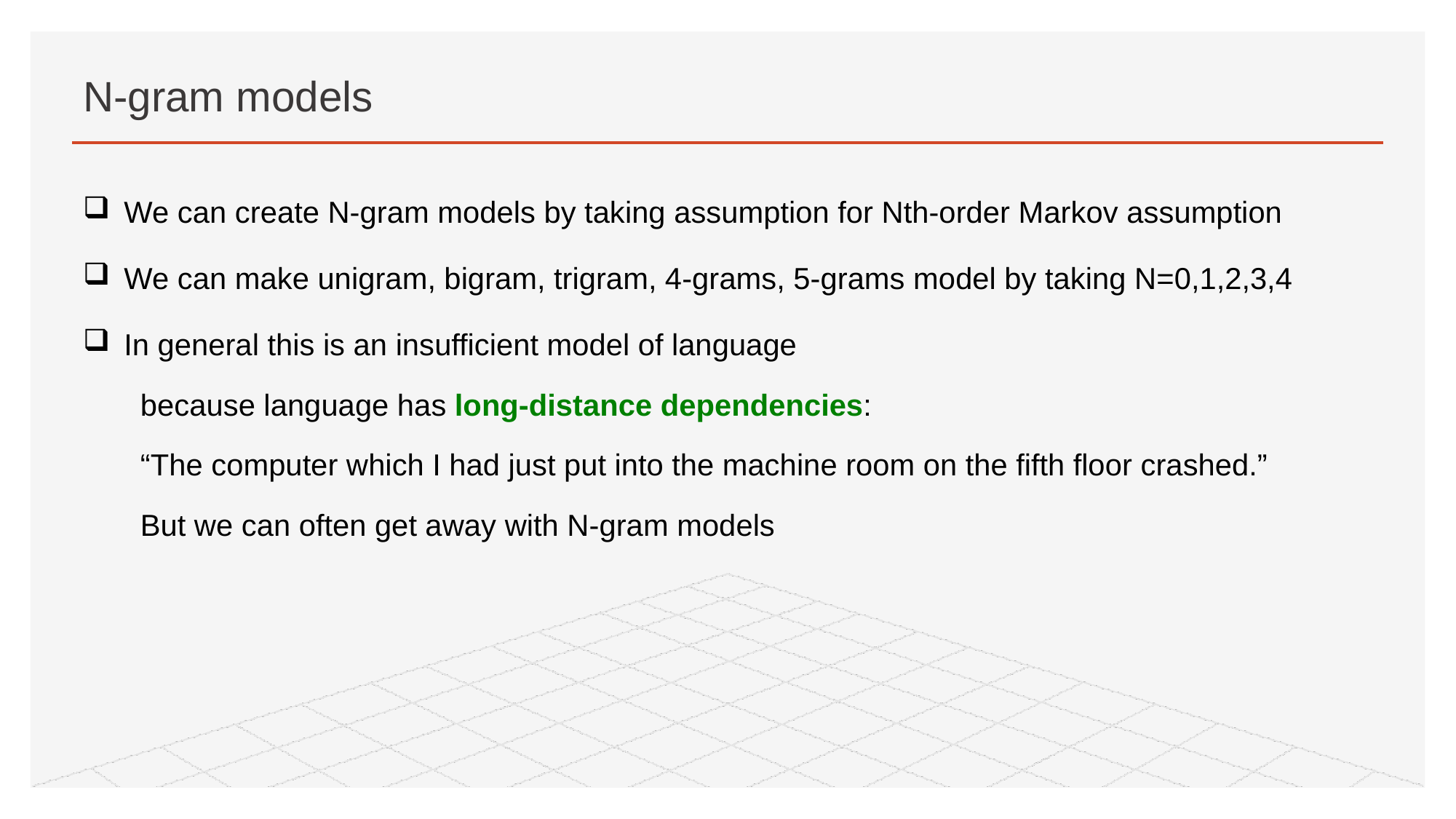

# N-gram models
We can create N-gram models by taking assumption for Nth-order Markov assumption
We can make unigram, bigram, trigram, 4-grams, 5-grams model by taking N=0,1,2,3,4
In general this is an insufficient model of language
because language has long-distance dependencies:
“The computer which I had just put into the machine room on the fifth floor crashed.”
But we can often get away with N-gram models